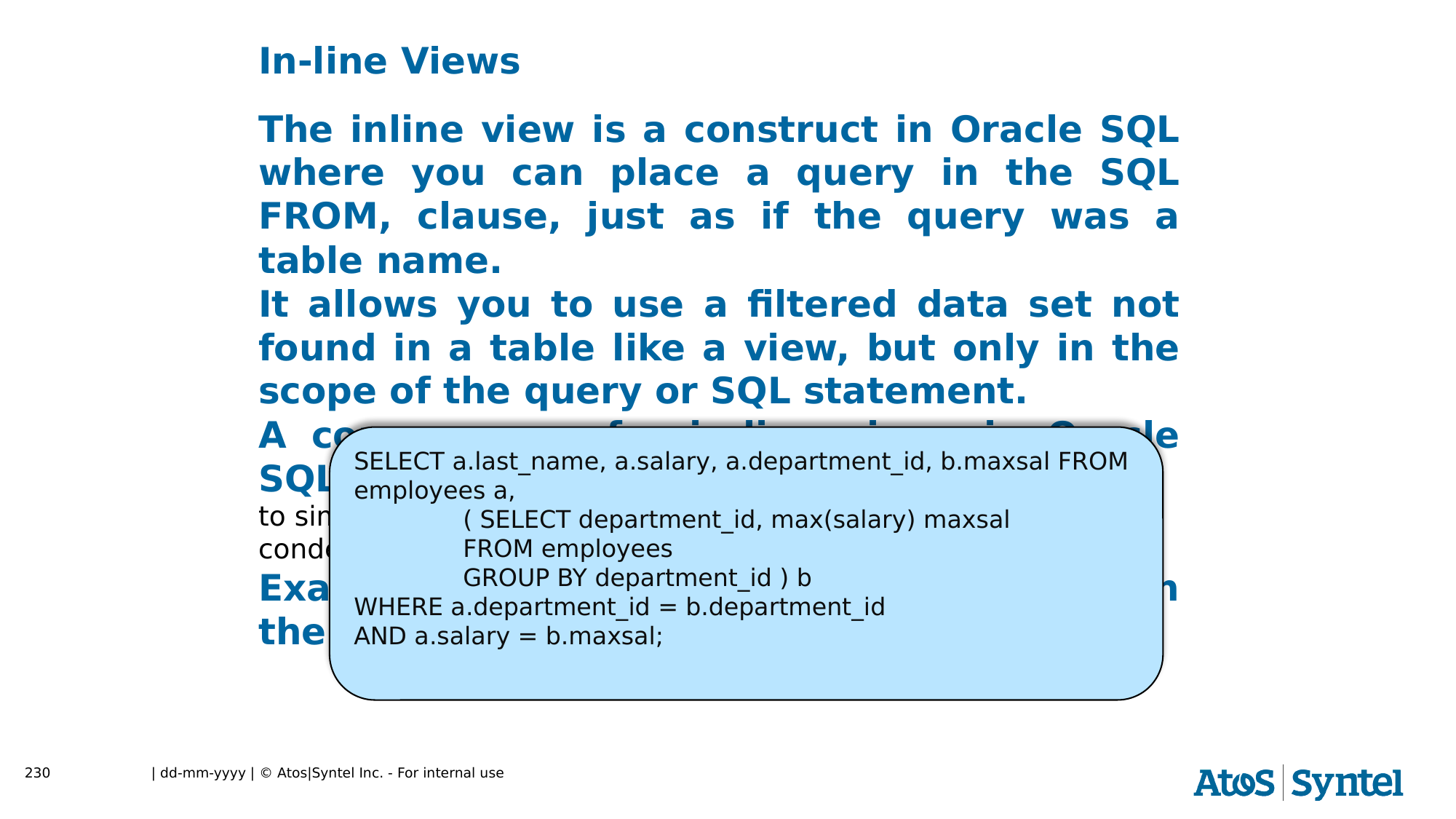

# In-line Views
The inline view is a construct in Oracle SQL where you can place a query in the SQL FROM, clause, just as if the query was a table name.
It allows you to use a filtered data set not found in a table like a view, but only in the scope of the query or SQL statement.
A common use for in-line views in Oracle SQL is
to simplify complex queries by removing join operations and
condensing several separate queries into a single query.
Example: Display the employees who earn the highest salary in each department.
SELECT a.last_name, a.salary, a.department_id, b.maxsal FROM employees a,
	( SELECT department_id, max(salary) maxsal
	FROM employees
	GROUP BY department_id ) b
WHERE a.department_id = b.department_id
AND a.salary = b.maxsal;